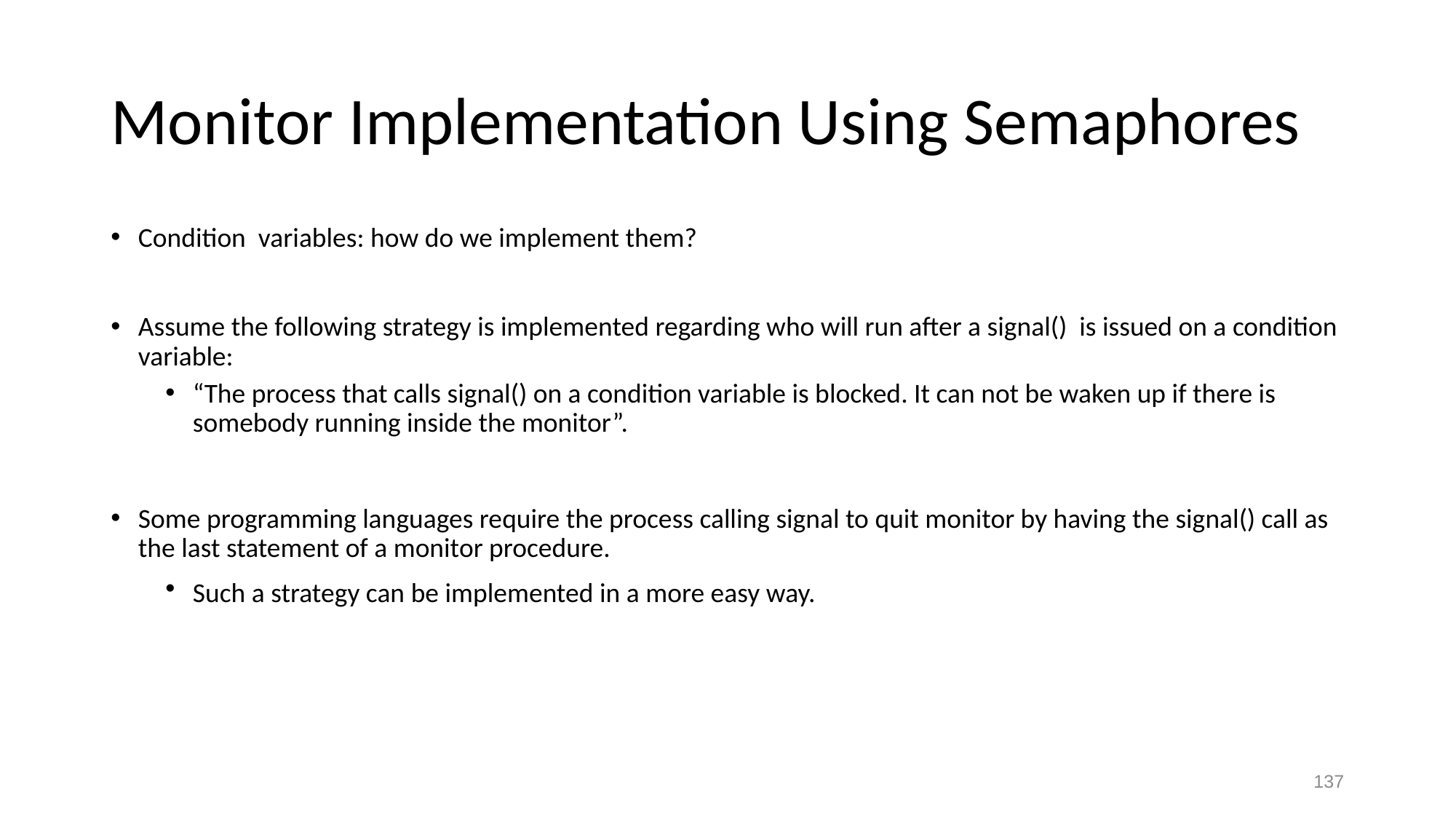

# Monitor Implementation Using Semaphores
Condition  variables: how do we implement them?

Assume the following strategy is implemented regarding who will run after a signal()  is issued on a condition variable:
“The process that calls signal() on a condition variable is blocked. It can not be waken up if there is somebody running inside the monitor”.

Some programming languages require the process calling signal to quit monitor by having the signal() call as the last statement of a monitor procedure.
Such a strategy can be implemented in a more easy way.
137